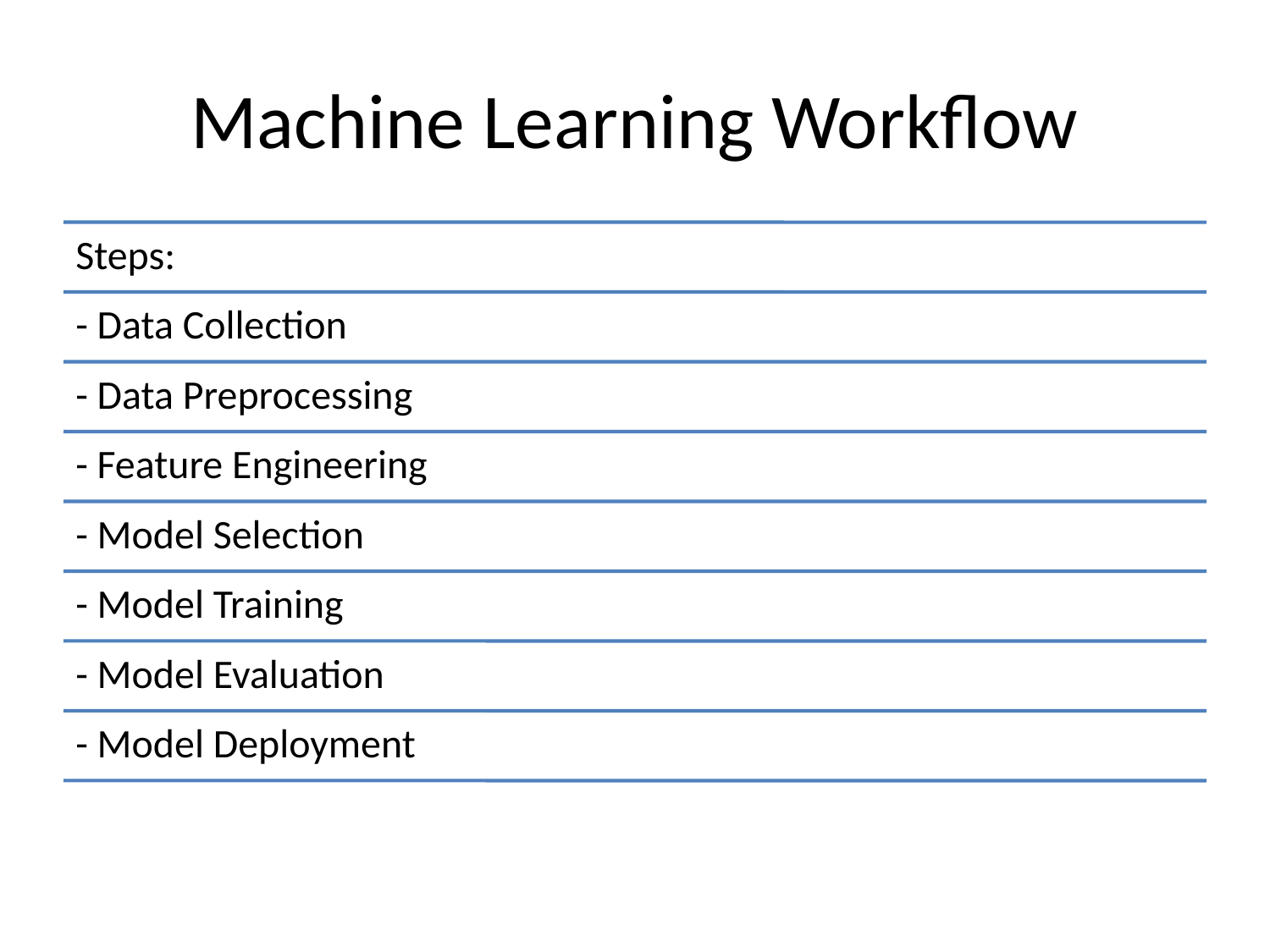

# Machine Learning Workflow
Steps:
- Data Collection
- Data Preprocessing
- Feature Engineering
- Model Selection
- Model Training
- Model Evaluation
- Model Deployment